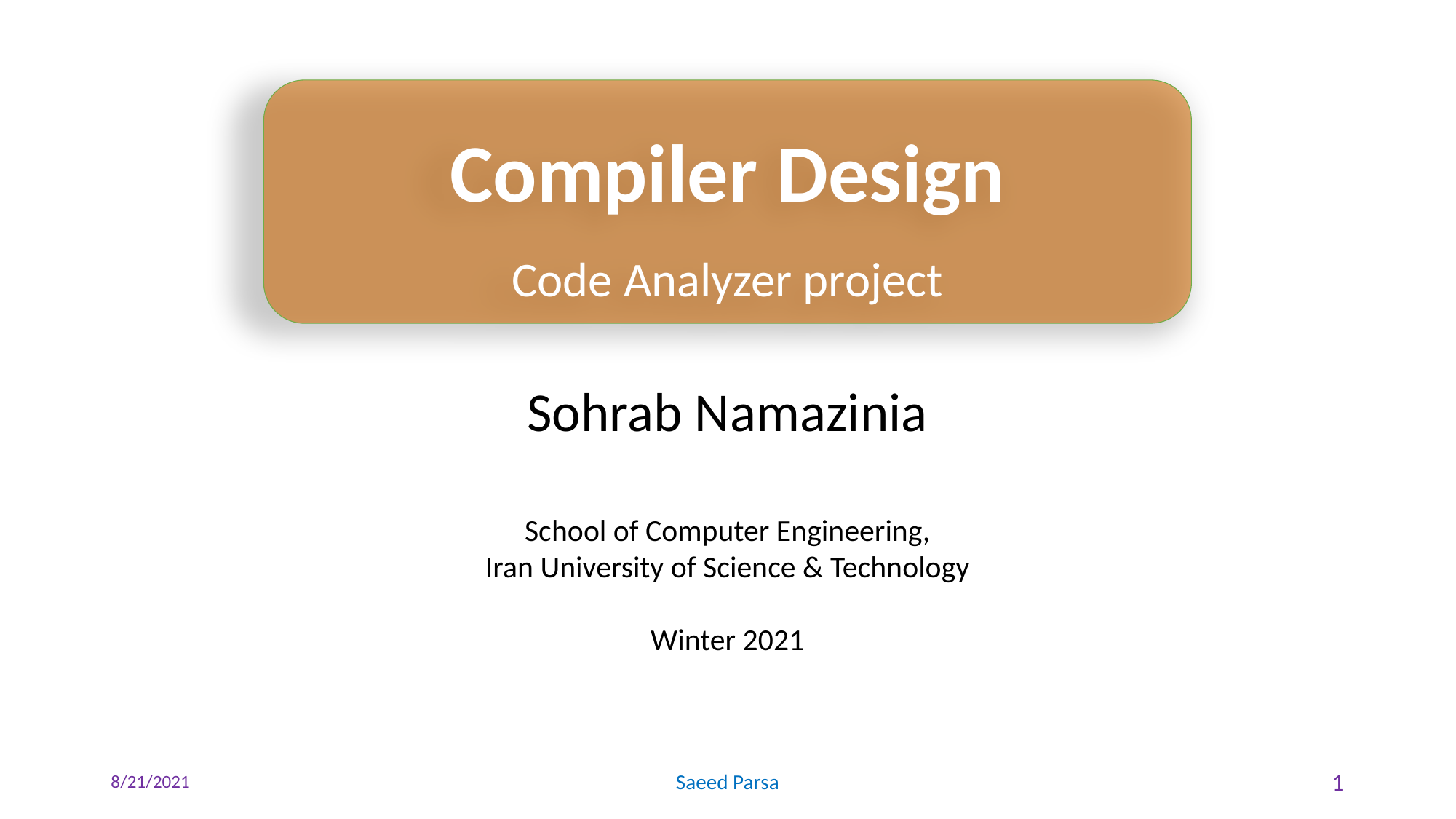

Compiler Design
Code Analyzer project
Sohrab Namazinia

School of Computer Engineering,
Iran University of Science & Technology
Winter 2021

8/21/2021
Saeed Parsa
1